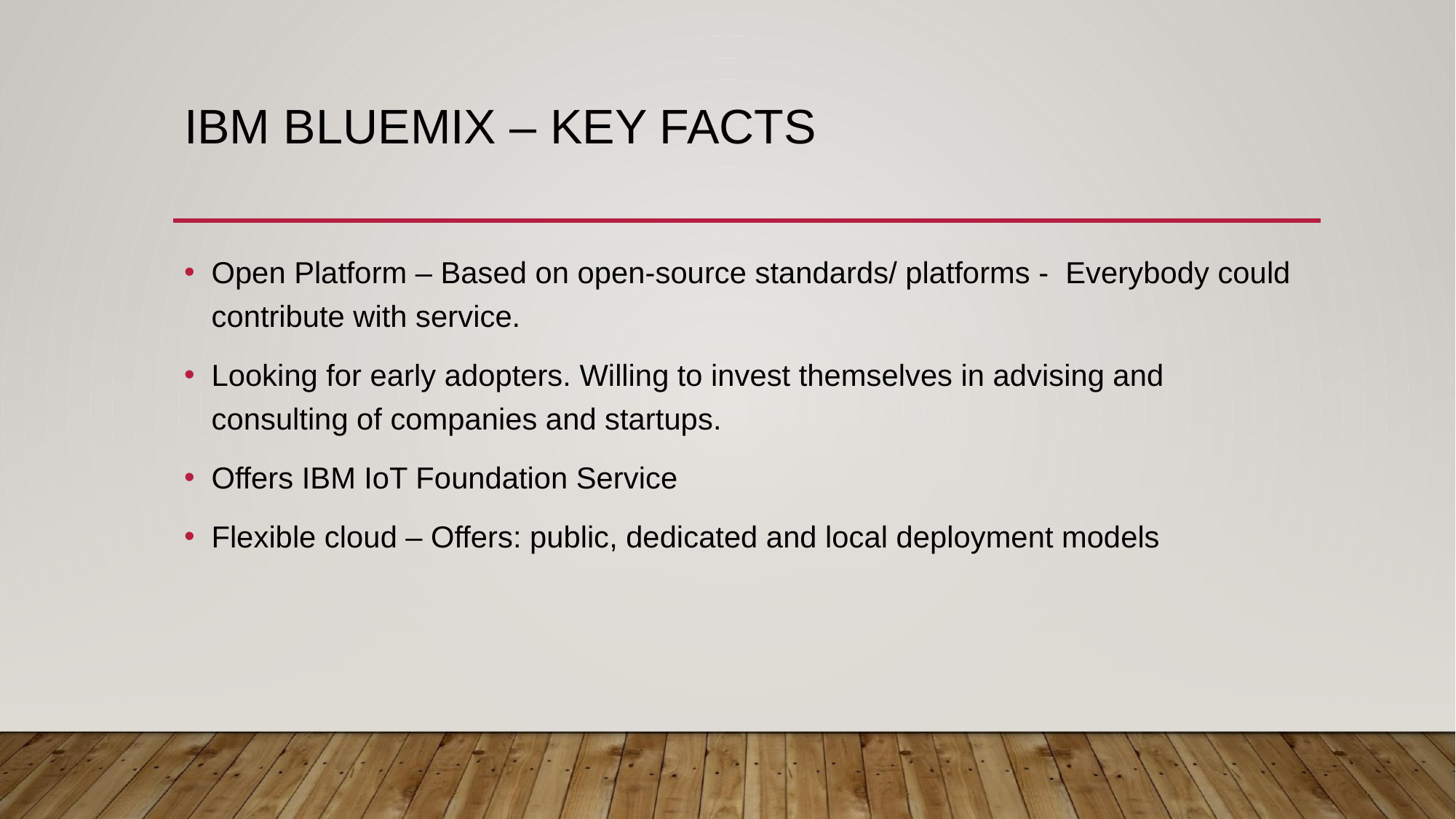

# IBM BLUEMIX – KEY FACTS
Open Platform – Based on open-source standards/ platforms -  Everybody could contribute with service.
Looking for early adopters. Willing to invest themselves in advising and consulting of companies and startups.
Offers IBM IoT Foundation Service
Flexible cloud – Offers: public, dedicated and local deployment models